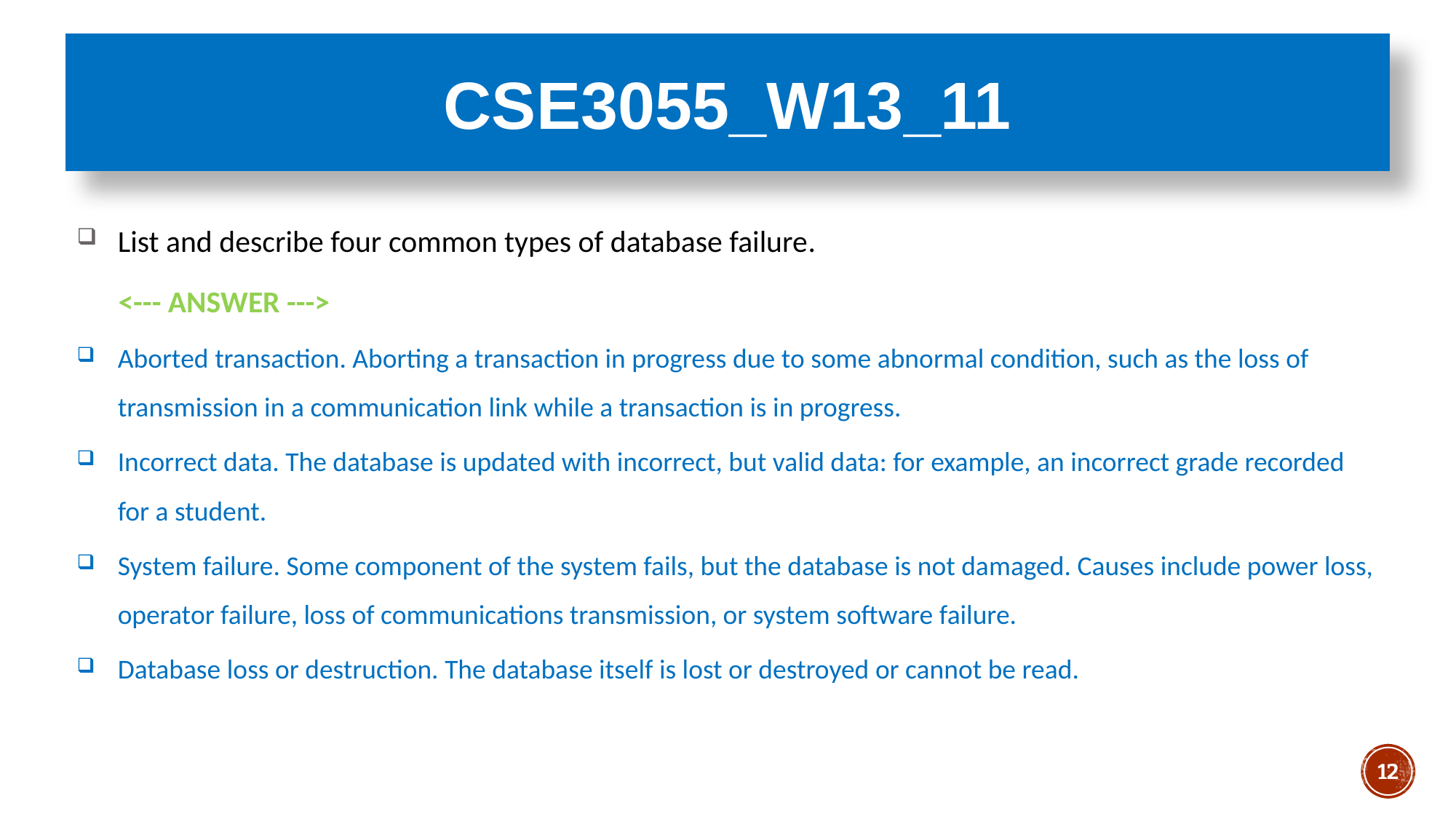

CSE3055_W13_11
List and describe four common types of database failure.
      <--- ANSWER --->
Aborted transaction. Aborting a transaction in progress due to some abnormal condition, such as the loss of transmission in a communication link while a transaction is in progress.
Incorrect data. The database is updated with incorrect, but valid data: for example, an incorrect grade recorded for a student.
System failure. Some component of the system fails, but the database is not damaged. Causes include power loss, operator failure, loss of communications transmission, or system software failure.
Database loss or destruction. The database itself is lost or destroyed or cannot be read.
12